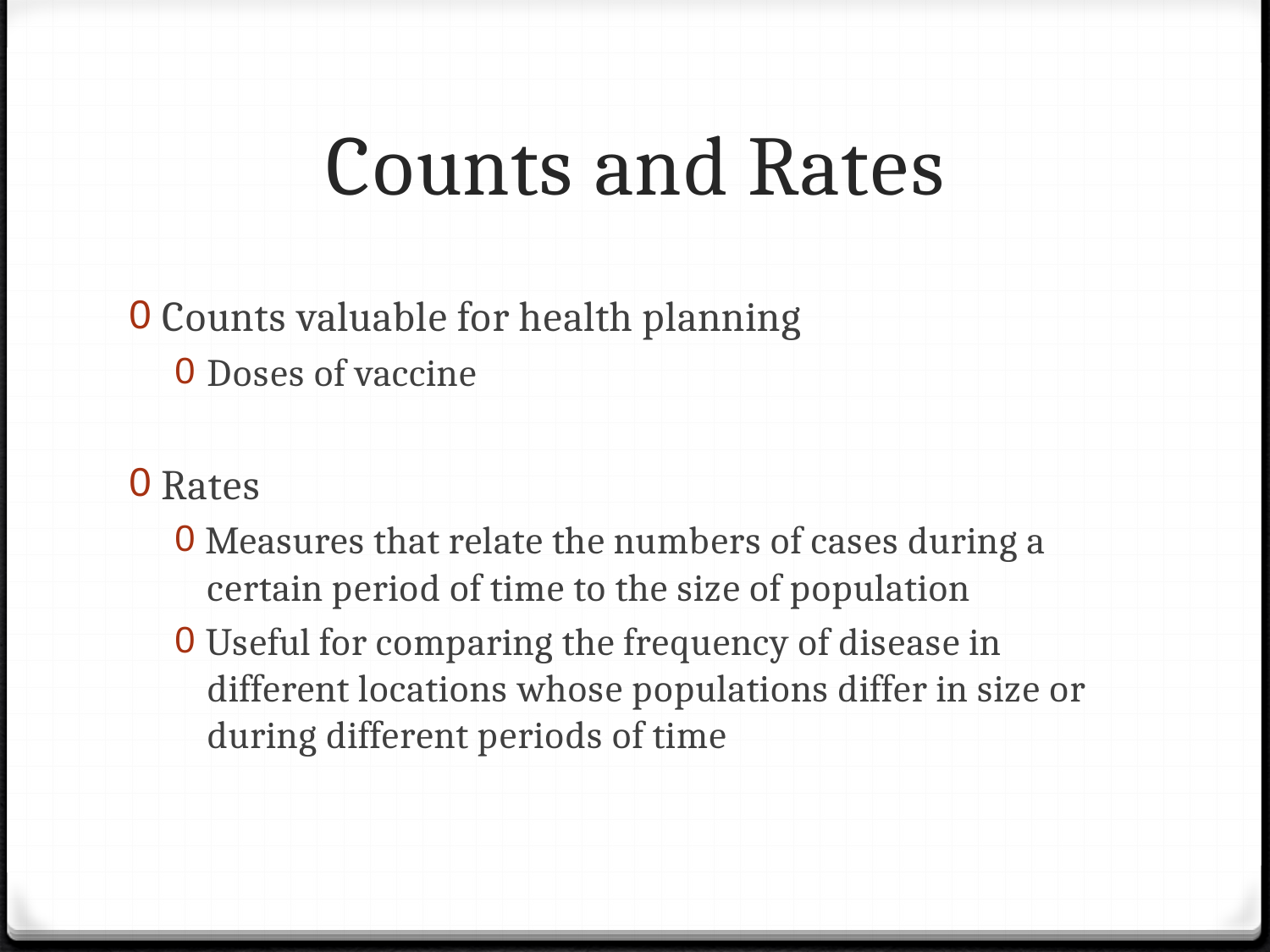

# Counts and Rates
Counts valuable for health planning
Doses of vaccine

Rates
Measures that relate the numbers of cases during a certain period of time to the size of population
Useful for comparing the frequency of disease in different locations whose populations differ in size or during different periods of time